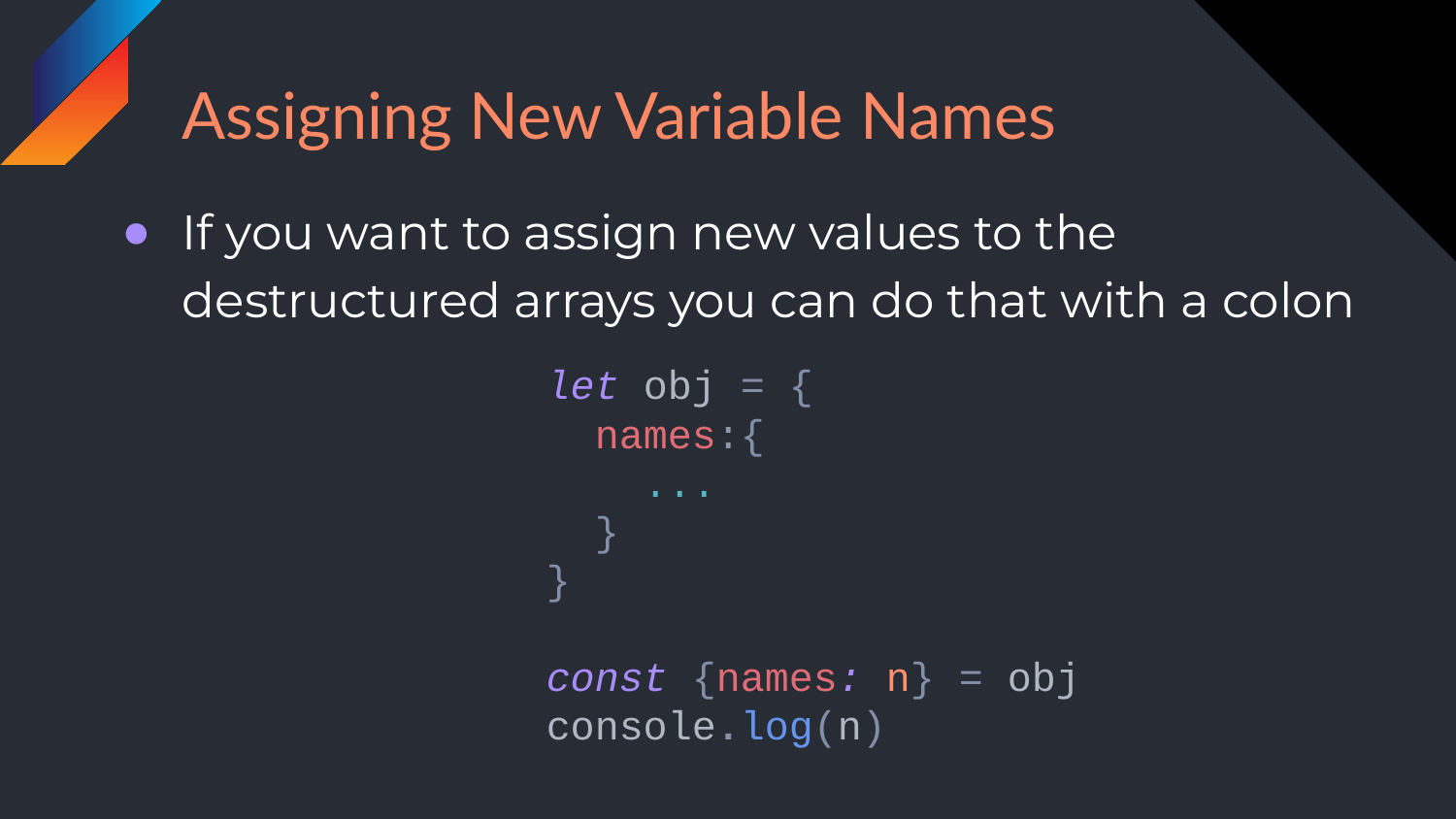

# Assigning New Variable Names
If you want to assign new values to the destructured arrays you can do that with a colon
let obj = {
  names:{
    ...
  }
}

const {names: n} = obj
console.log(n)